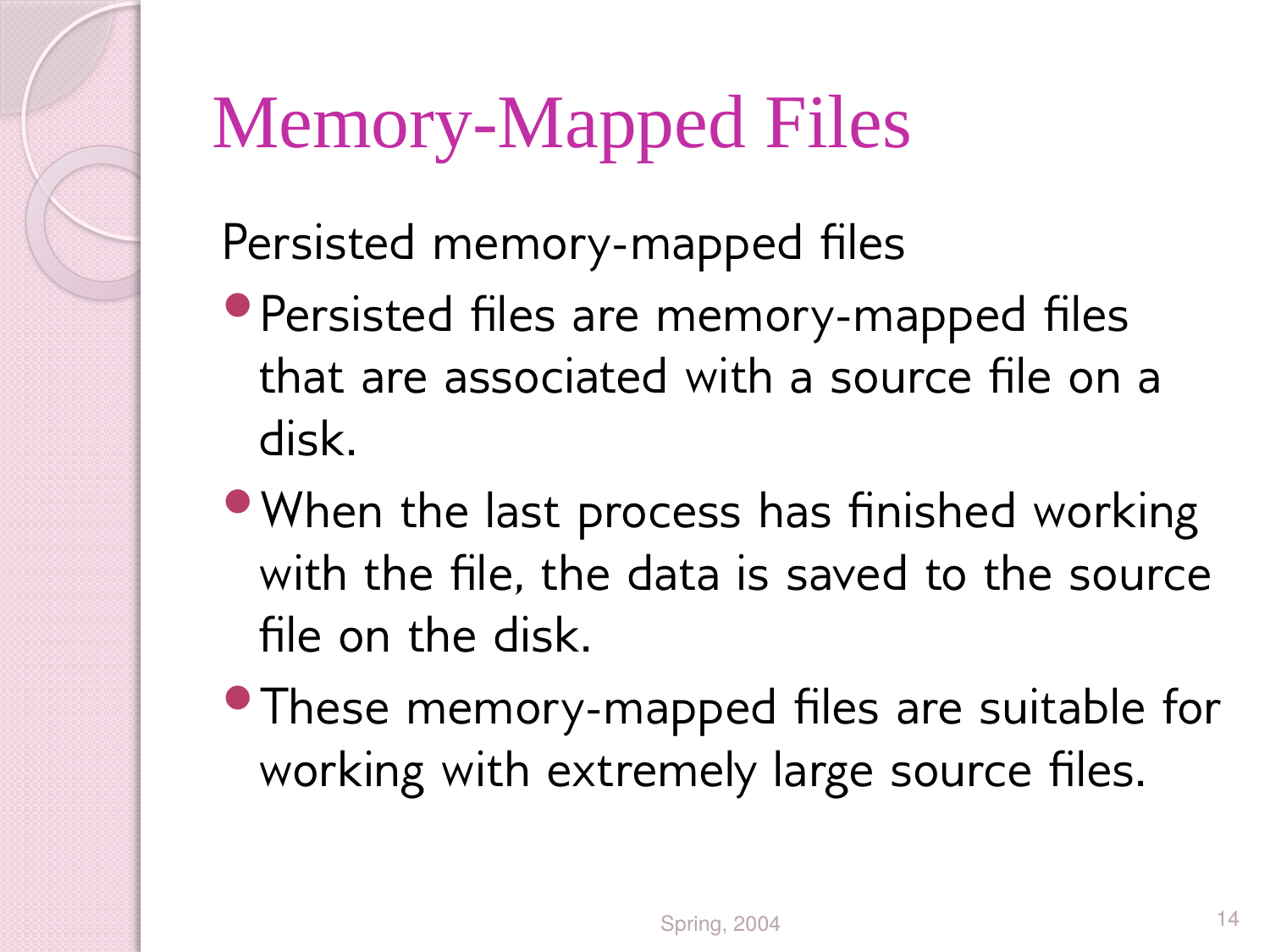

# Memory-Mapped Files
Persisted memory-mapped files
Persisted files are memory-mapped files that are associated with a source file on a disk.
When the last process has finished working with the file, the data is saved to the source file on the disk.
These memory-mapped files are suitable for working with extremely large source files.
Spring, 2004
14